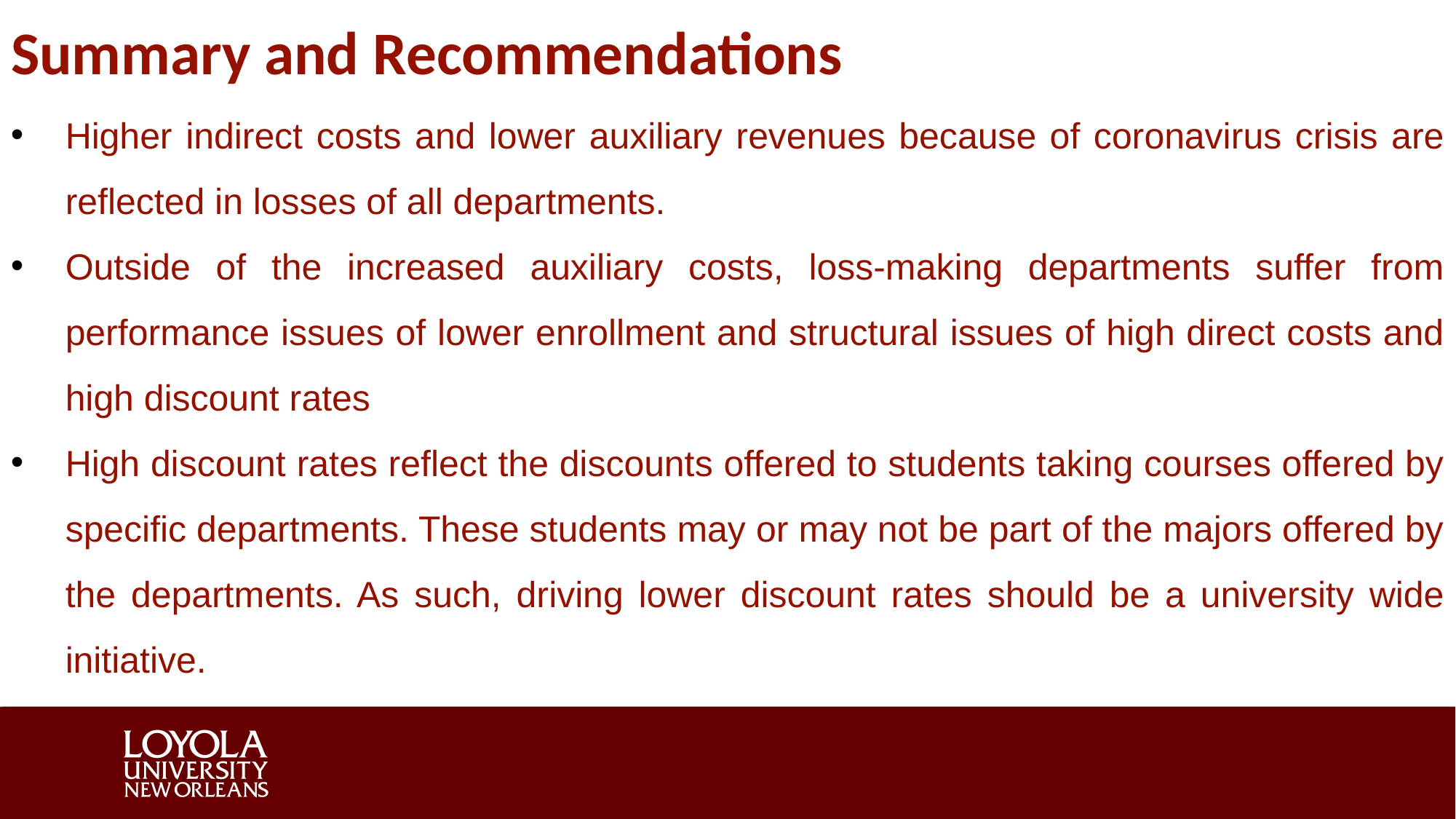

# Summary and Recommendations
Higher indirect costs and lower auxiliary revenues because of coronavirus crisis are reflected in losses of all departments.
Outside of the increased auxiliary costs, loss-making departments suffer from performance issues of lower enrollment and structural issues of high direct costs and high discount rates
High discount rates reflect the discounts offered to students taking courses offered by specific departments. These students may or may not be part of the majors offered by the departments. As such, driving lower discount rates should be a university wide initiative.